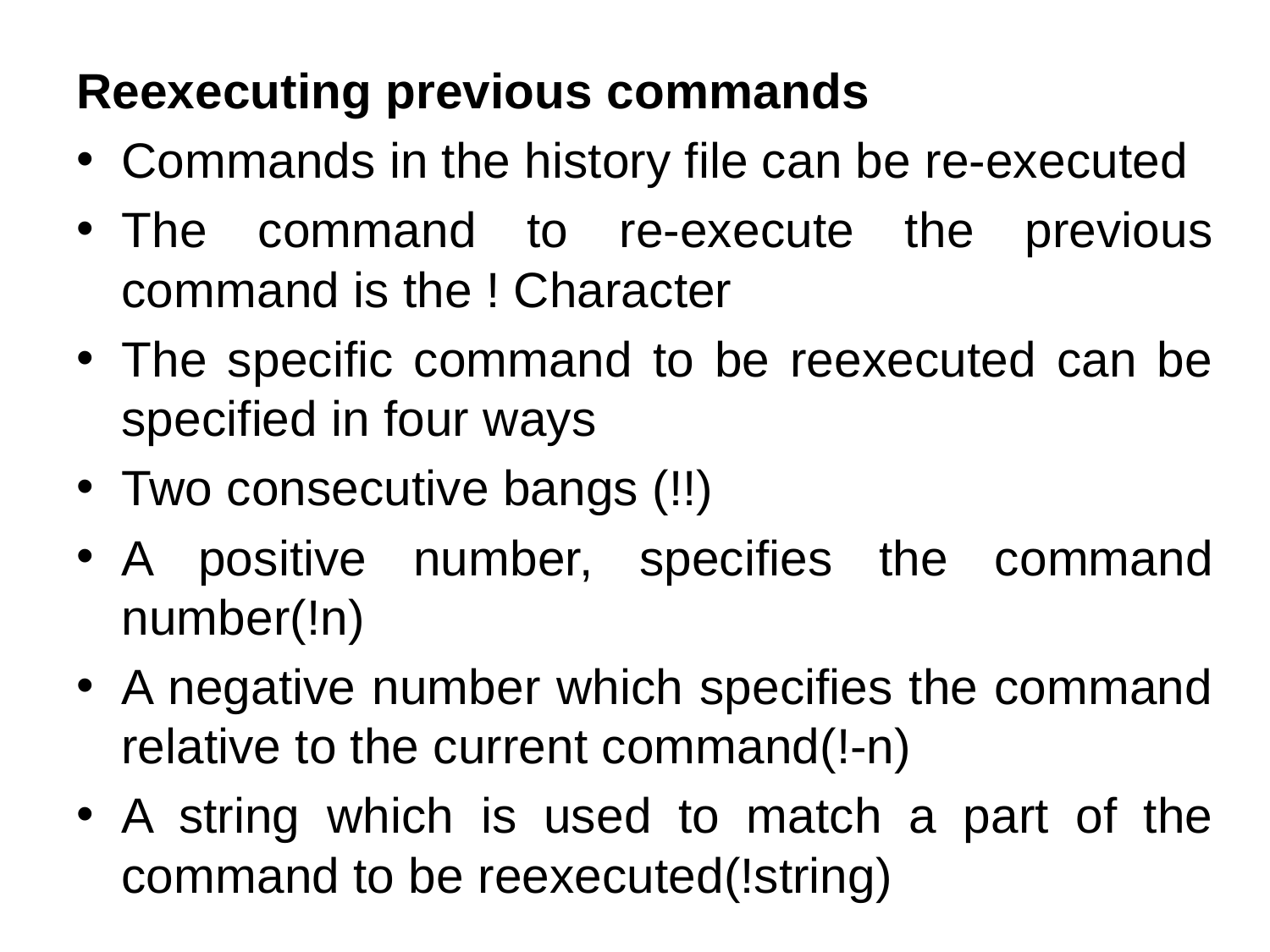

Reexecuting previous commands
Commands in the history file can be re-executed
The command to re-execute the previous command is the ! Character
The specific command to be reexecuted can be specified in four ways
Two consecutive bangs (!!)
A positive number, specifies the command number(!n)
A negative number which specifies the command relative to the current command(!-n)
A string which is used to match a part of the command to be reexecuted(!string)